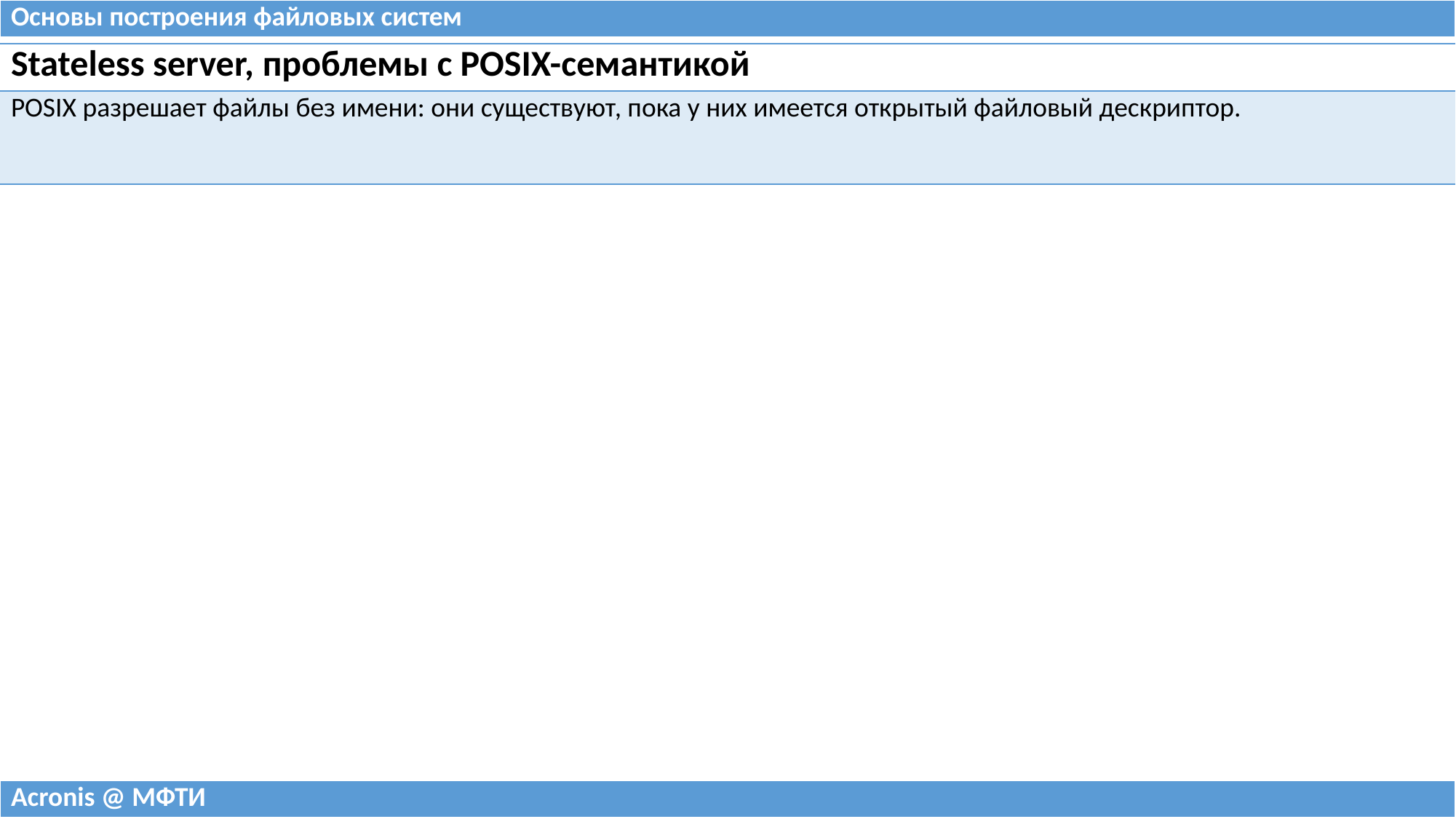

| Основы построения файловых систем |
| --- |
| Stateless server, проблемы с POSIX-семантикой |
| --- |
| POSIX разрешает файлы без имени: они существуют, пока у них имеется открытый файловый дескриптор. |
| Acronis @ МФТИ |
| --- |